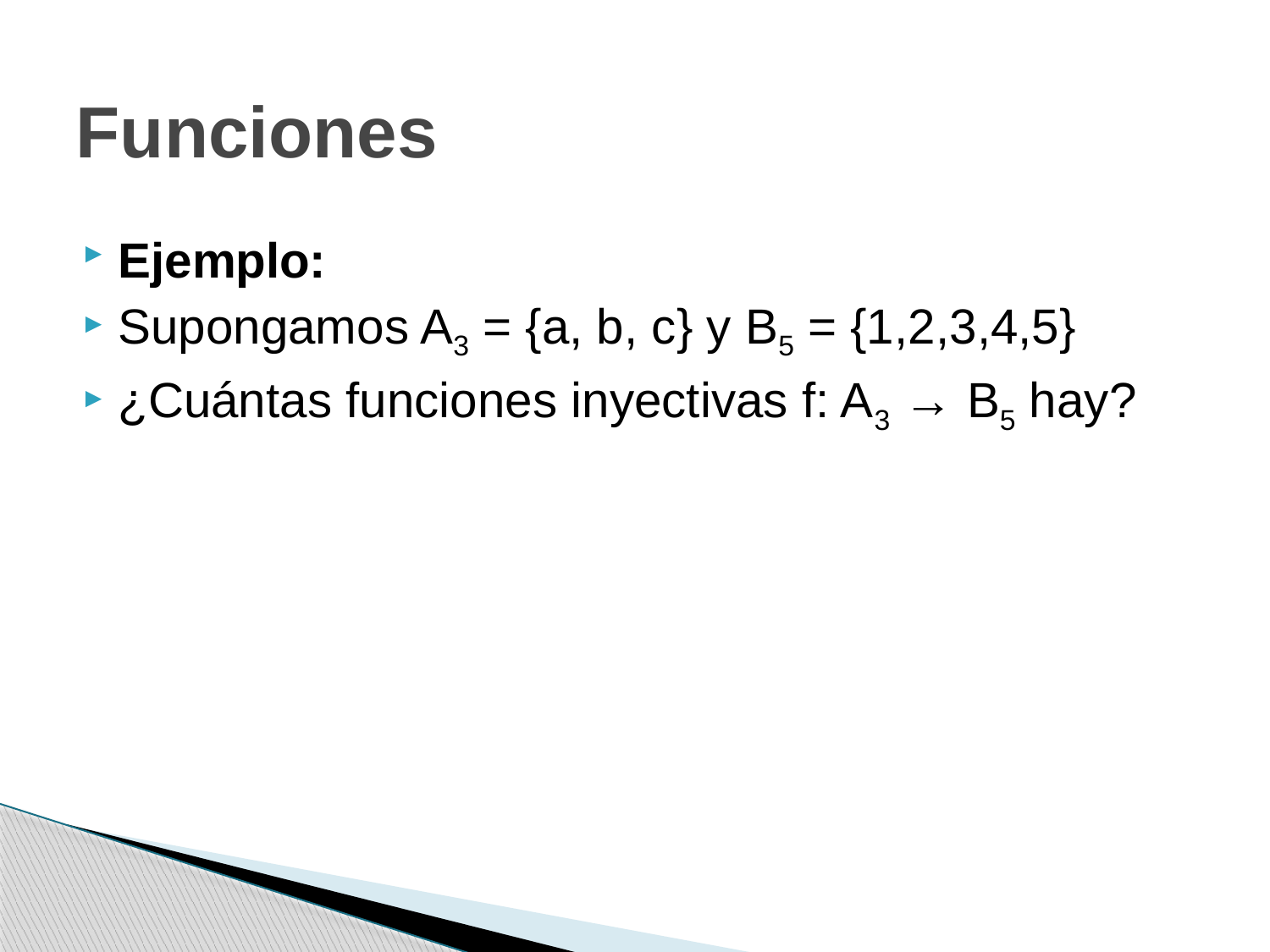

# Funciones
Ejemplo:
Supongamos A3 = {a, b, c} y B5 = {1,2,3,4,5}
¿Cuántas funciones inyectivas f: A3 → B5 hay?